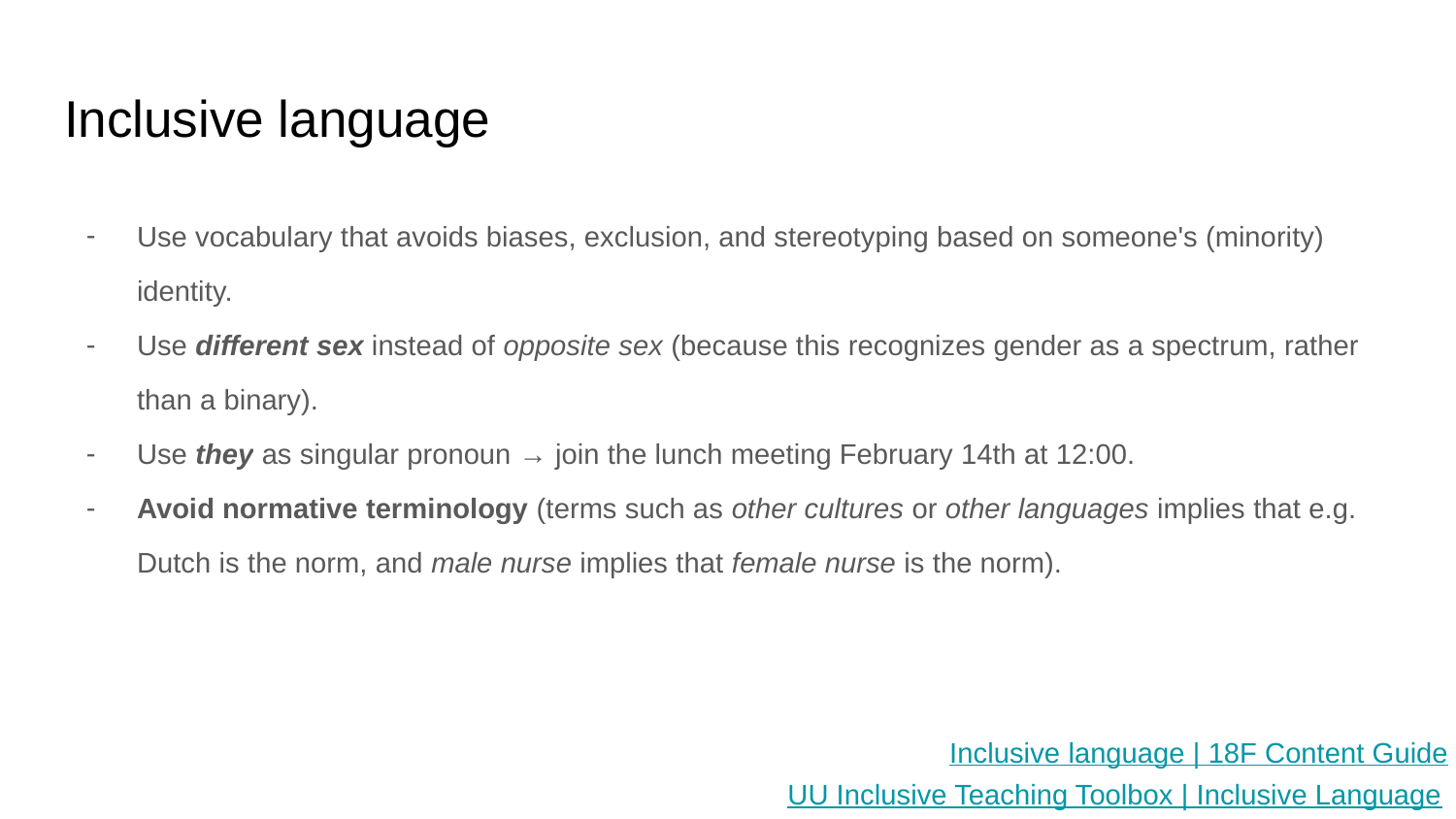

# Inclusive language
Use vocabulary that avoids biases, exclusion, and stereotyping based on someone's (minority) identity.
Use different sex instead of opposite sex (because this recognizes gender as a spectrum, rather than a binary).
Use they as singular pronoun → join the lunch meeting February 14th at 12:00.
Avoid normative terminology (terms such as other cultures or other languages implies that e.g. Dutch is the norm, and male nurse implies that female nurse is the norm).

Inclusive language | 18F Content Guide
UU Inclusive Teaching Toolbox | Inclusive Language